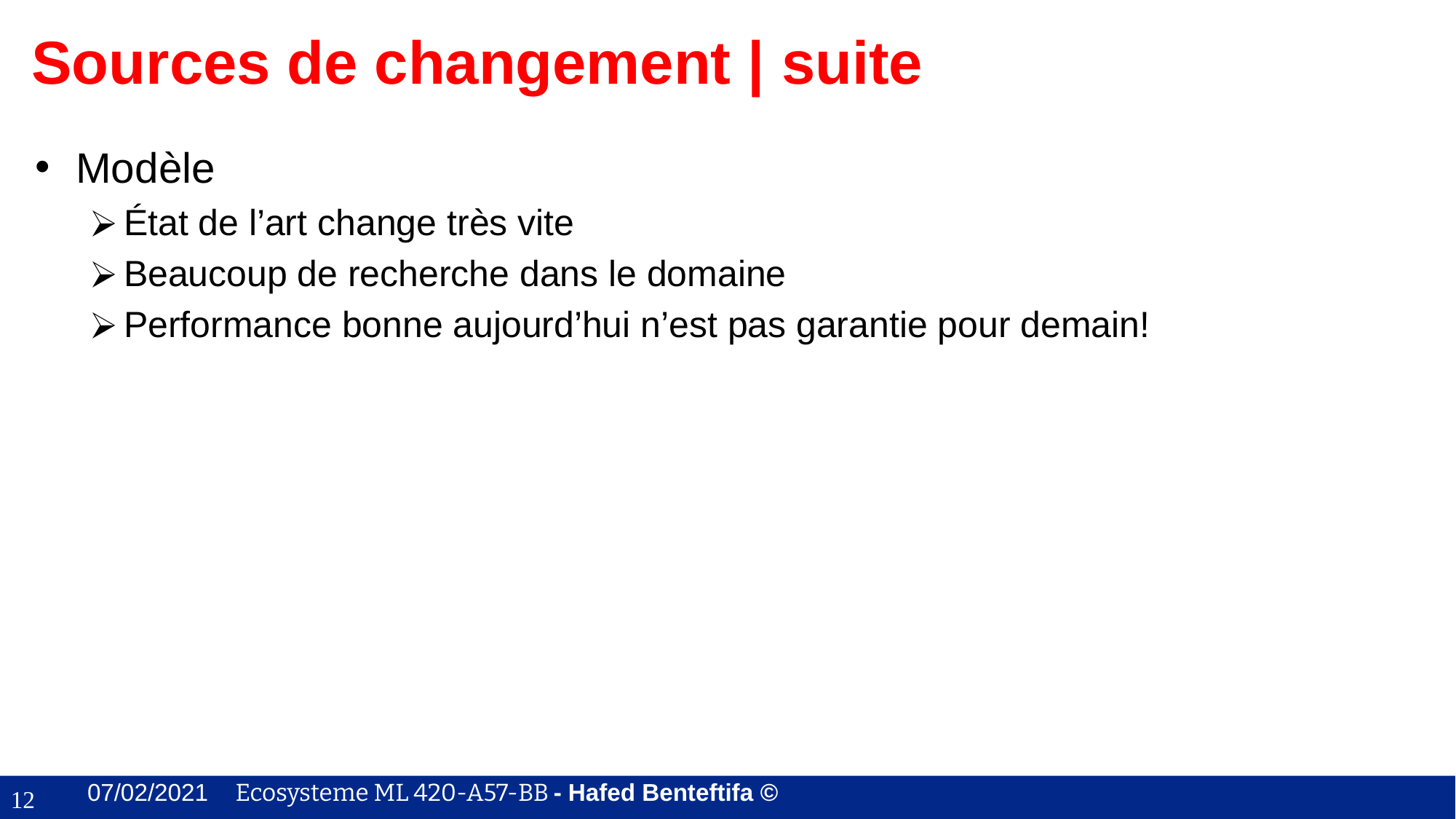

# Sources de changement | suite
Modèle
État de l’art change très vite
Beaucoup de recherche dans le domaine
Performance bonne aujourd’hui n’est pas garantie pour demain!